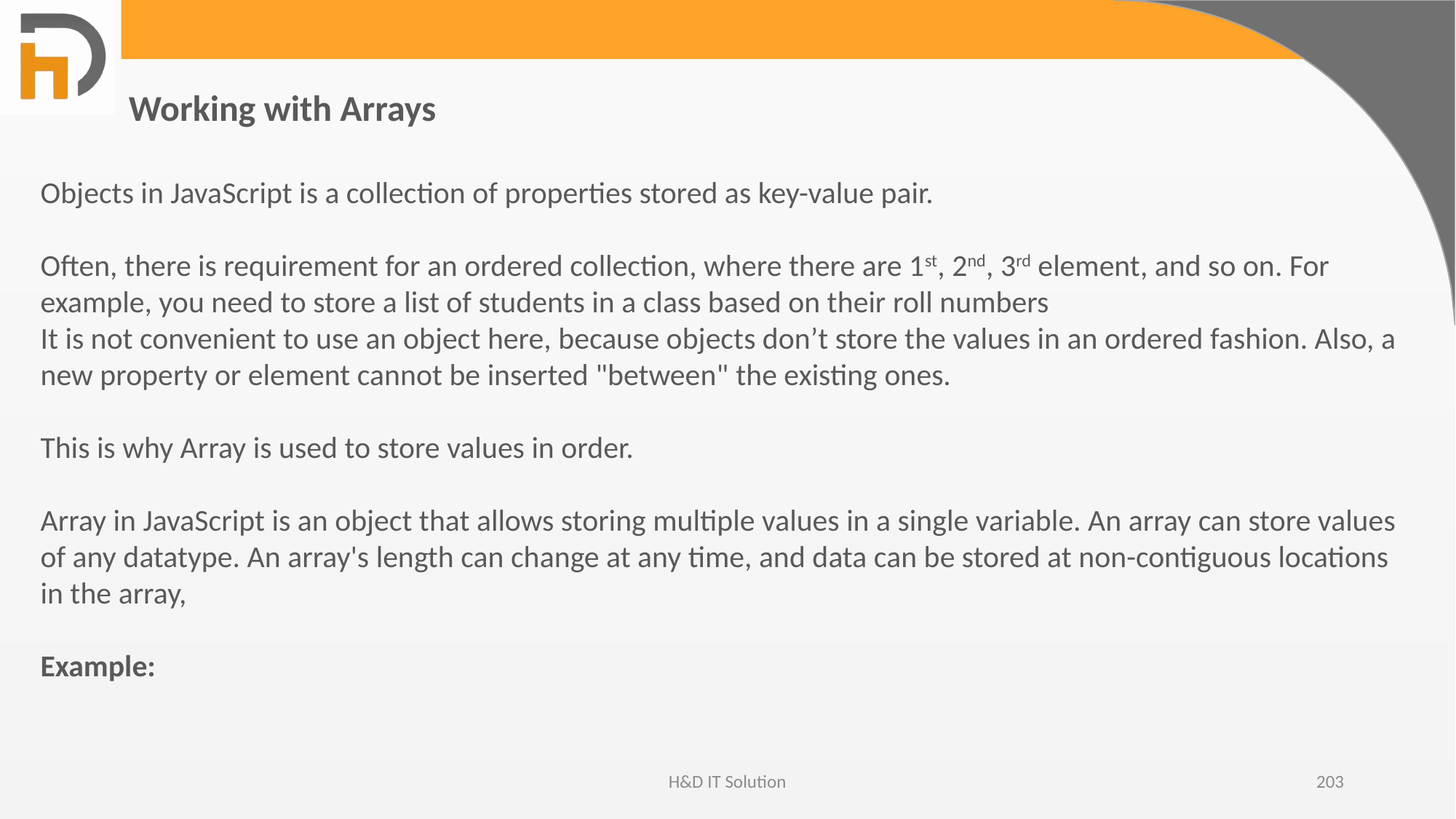

Working with Arrays
Objects in JavaScript is a collection of properties stored as key-value pair.

Often, there is requirement for an ordered collection, where there are 1st, 2nd, 3rd element, and so on. For example, you need to store a list of students in a class based on their roll numbers
It is not convenient to use an object here, because objects don’t store the values in an ordered fashion. Also, a new property or element cannot be inserted "between" the existing ones.

This is why Array is used to store values in order.

Array in JavaScript is an object that allows storing multiple values in a single variable. An array can store values of any datatype. An array's length can change at any time, and data can be stored at non-contiguous locations in the array,

Example:
H&D IT Solution
203